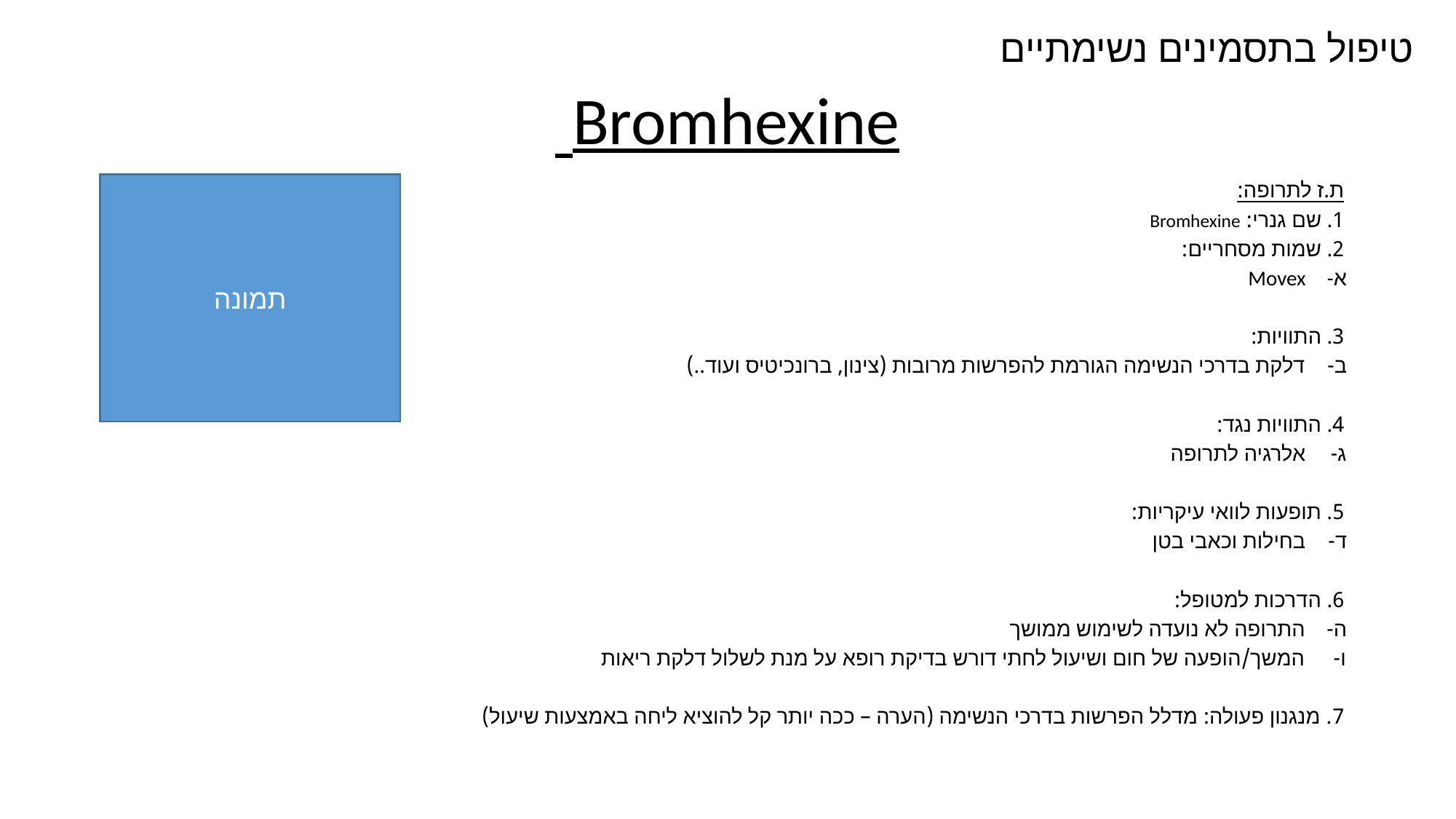

טיפול בתסמינים נשימתיים
# Bromhexine
ת.ז לתרופה:
1. שם גנרי: Bromhexine
2. שמות מסחריים:
Movex

3. התוויות:
דלקת בדרכי הנשימה הגורמת להפרשות מרובות (צינון, ברונכיטיס ועוד..)

4. התוויות נגד:
אלרגיה לתרופה

5. תופעות לוואי עיקריות:
בחילות וכאבי בטן

6. הדרכות למטופל:
התרופה לא נועדה לשימוש ממושך
המשך/הופעה של חום ושיעול לחתי דורש בדיקת רופא על מנת לשלול דלקת ריאות

7. מנגנון פעולה: מדלל הפרשות בדרכי הנשימה (הערה – ככה יותר קל להוציא ליחה באמצעות שיעול)

תמונה